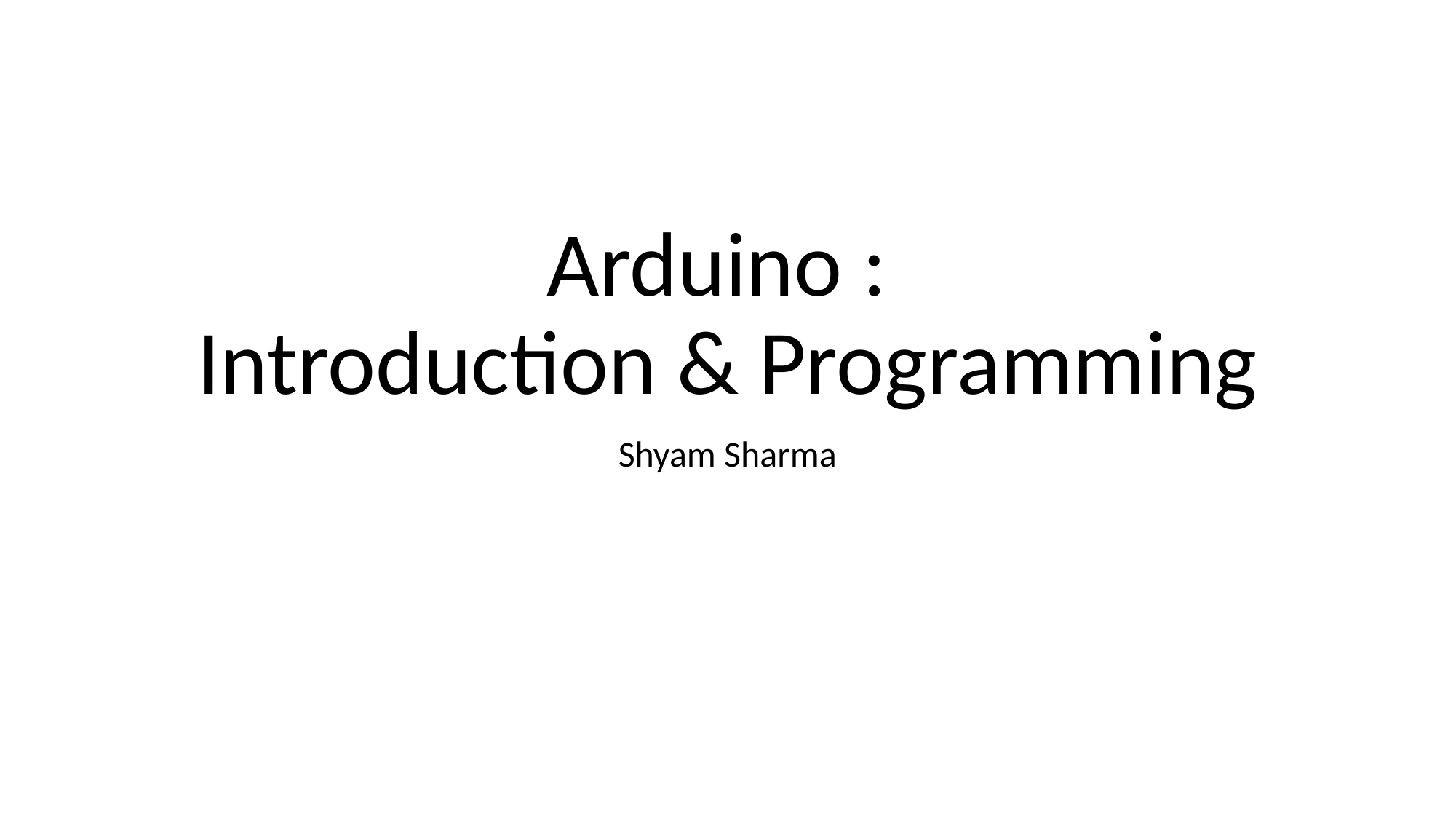

# Arduino : Introduction & Programming
Shyam Sharma